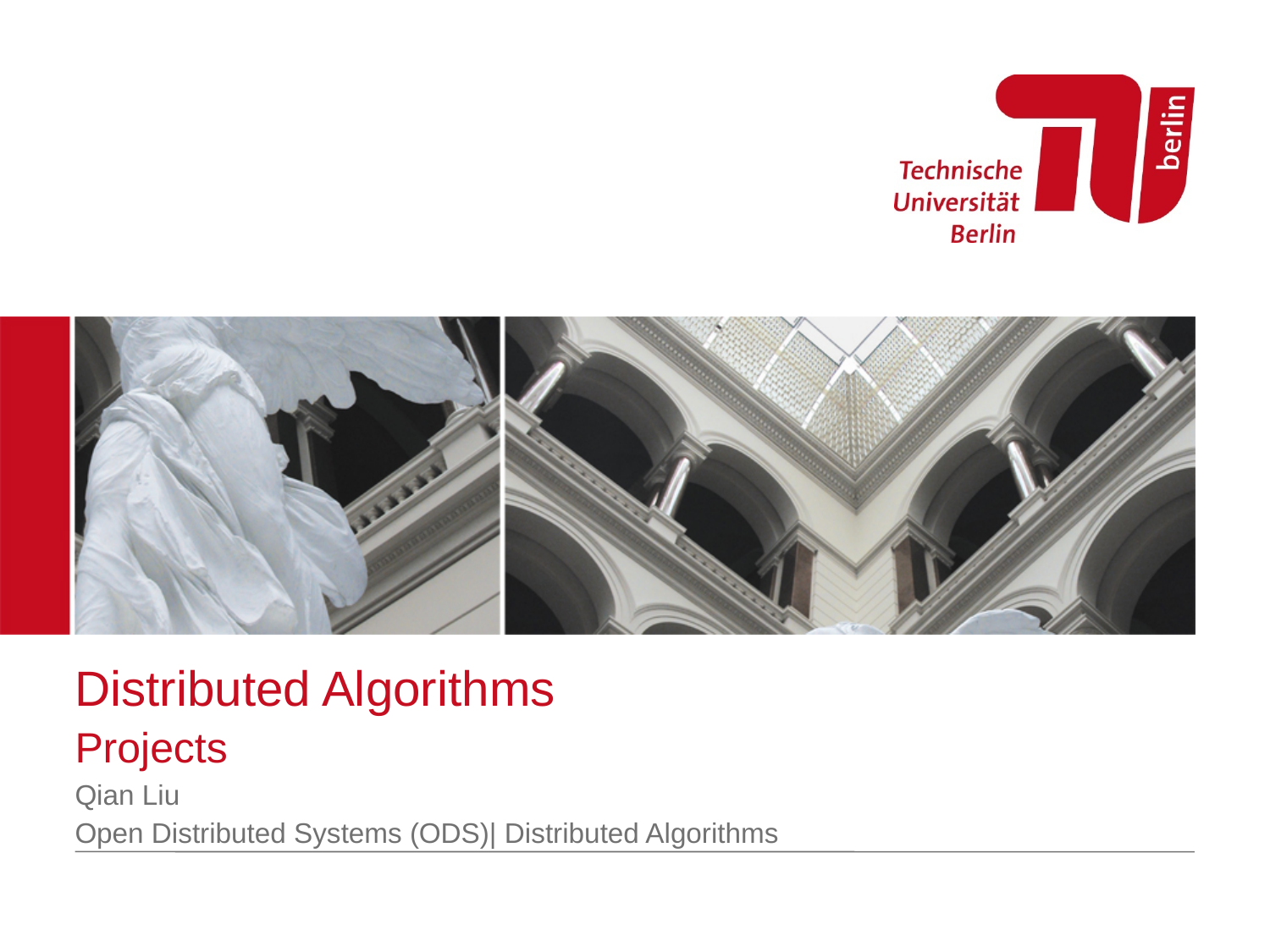

# Distributed Algorithms
Projects
Qian Liu
Open Distributed Systems (ODS)| Distributed Algorithms